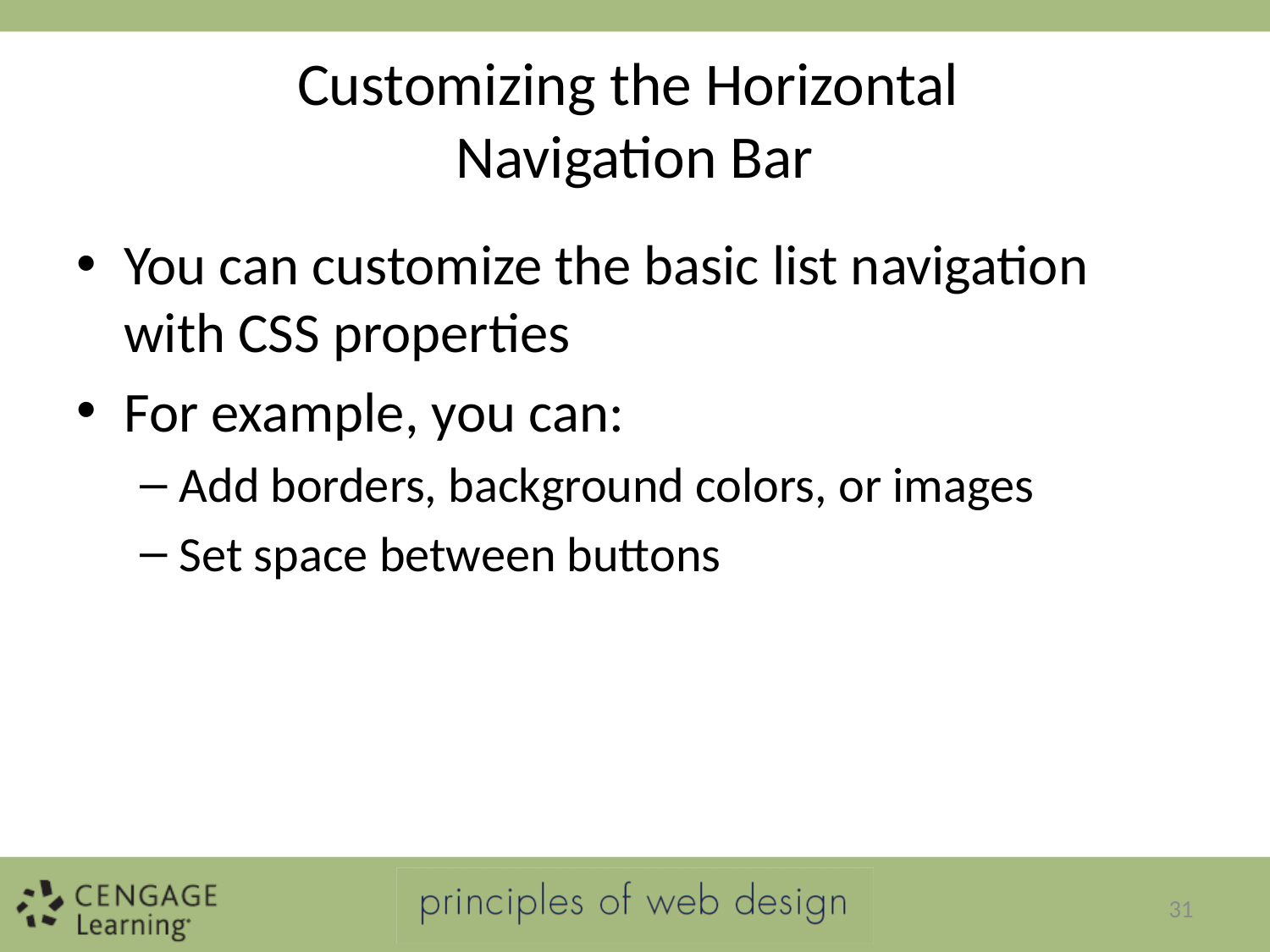

# Customizing the Horizontal Navigation Bar
You can customize the basic list navigation with CSS properties
For example, you can:
Add borders, background colors, or images
Set space between buttons

31